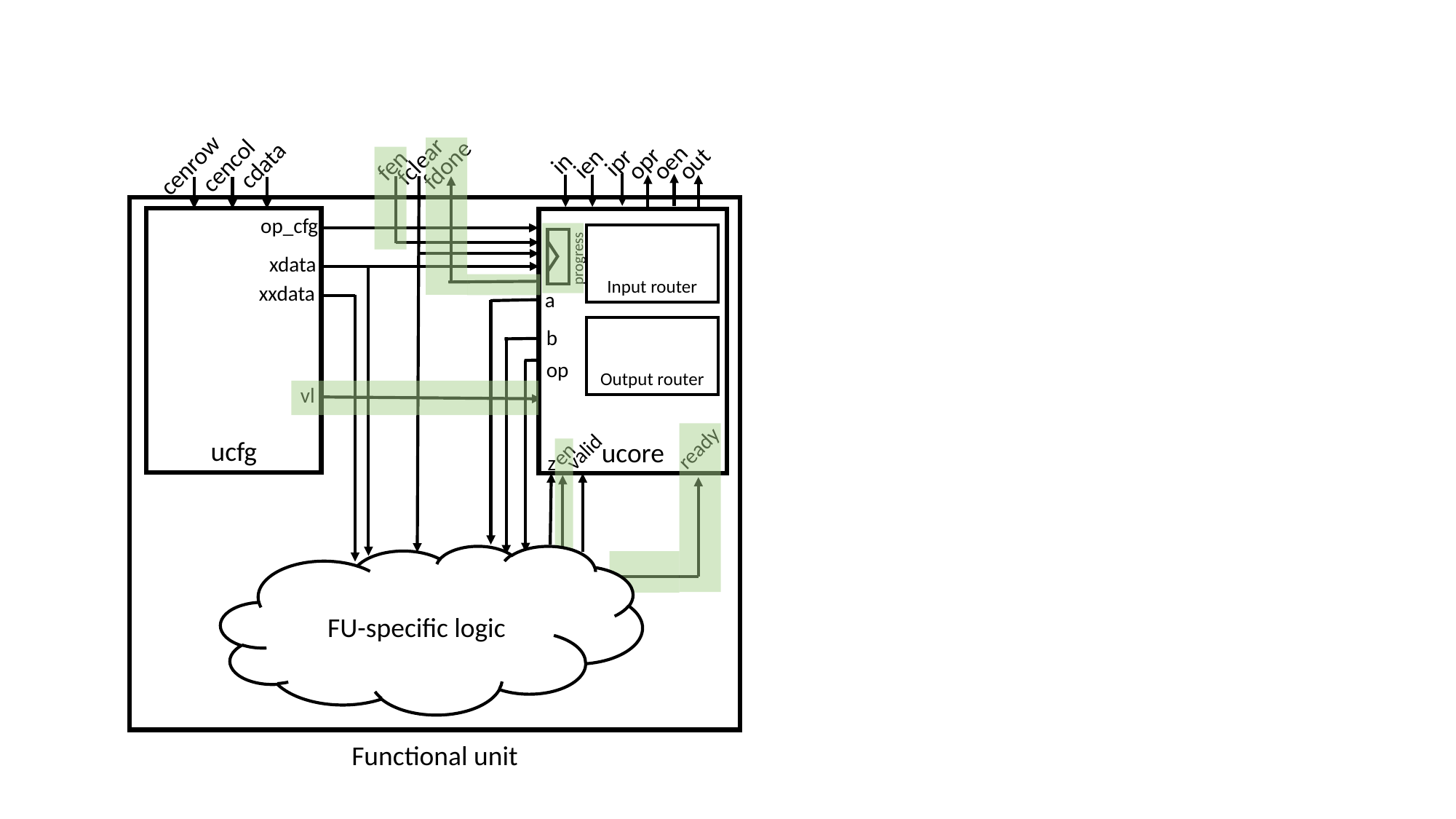

fclear
fen
fdone
ipr
oen
ien
opr
out
in
cenrow
cencol
cdata

op_cfg
ucfg
ucore
Input router

progress
xdata

xxdata
a
Output router
b
op
vl
ready
valid
en
z

FU-specific logic

Functional unit